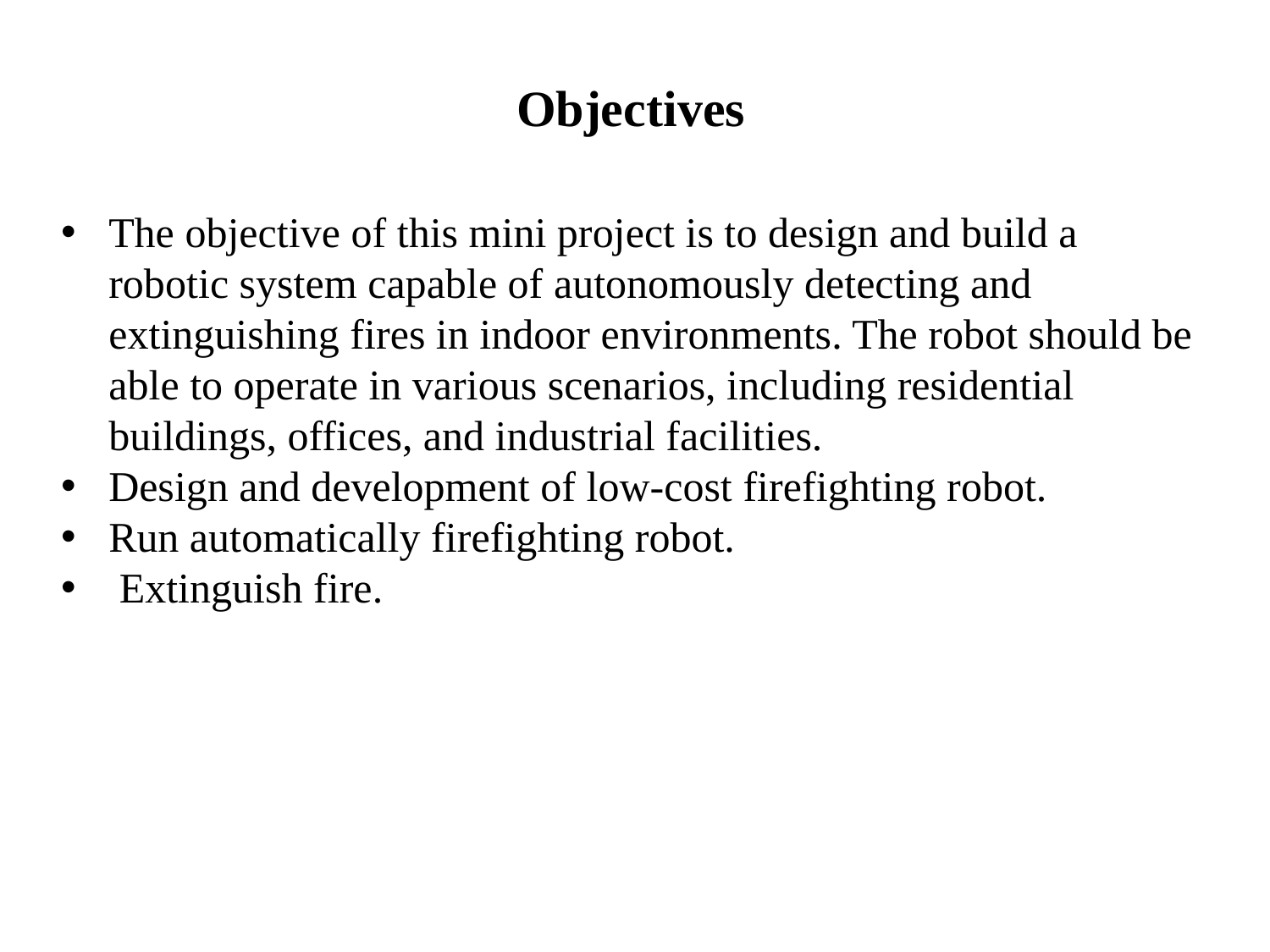

# Objectives
The objective of this mini project is to design and build a robotic system capable of autonomously detecting and extinguishing fires in indoor environments. The robot should be able to operate in various scenarios, including residential buildings, offices, and industrial facilities.
Design and development of low-cost firefighting robot.
Run automatically firefighting robot.
 Extinguish fire.